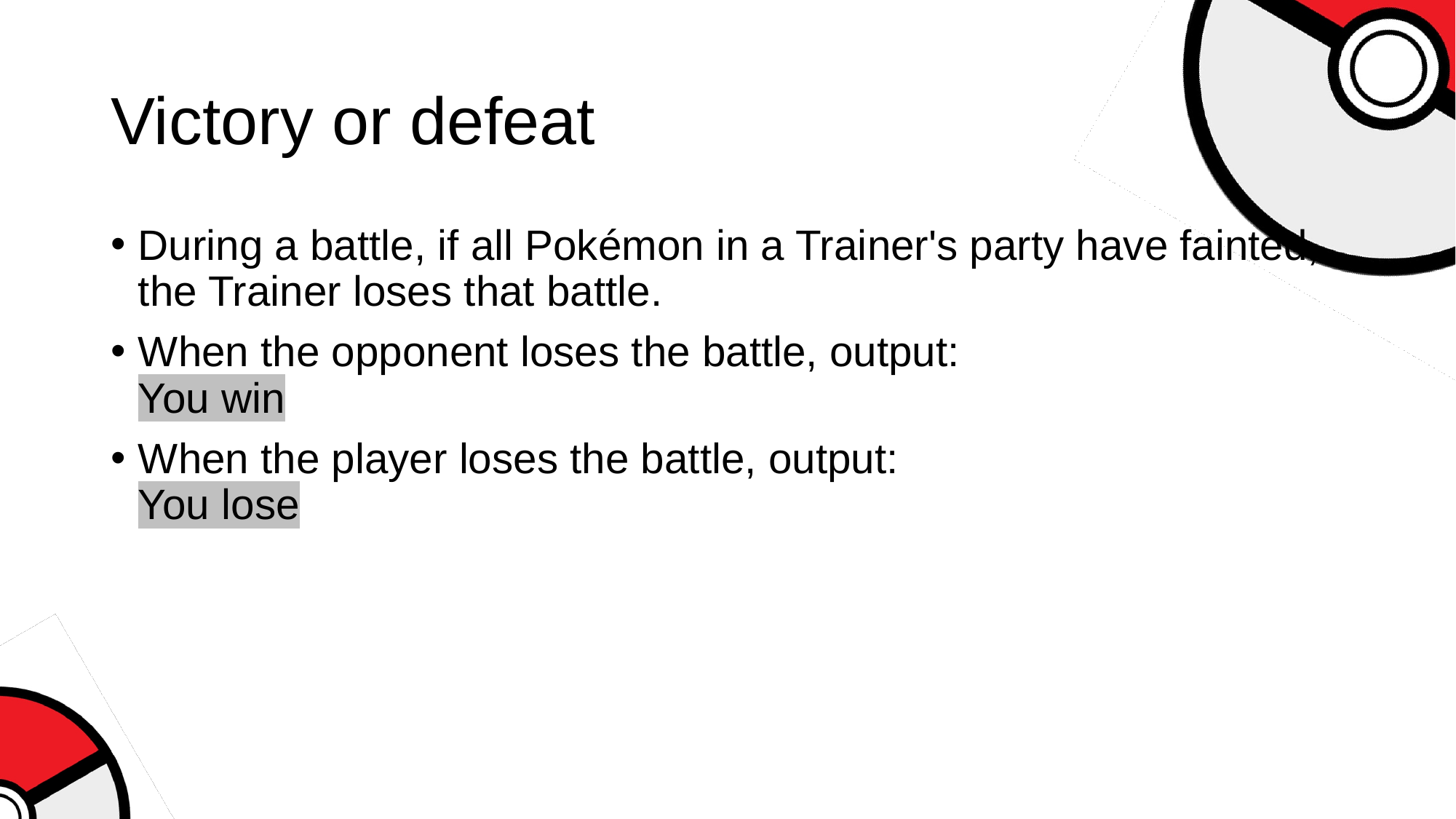

# Victory or defeat
During a battle, if all Pokémon in a Trainer's party have fainted, the Trainer loses that battle.
When the opponent loses the battle, output:
You win
When the player loses the battle, output:
You lose